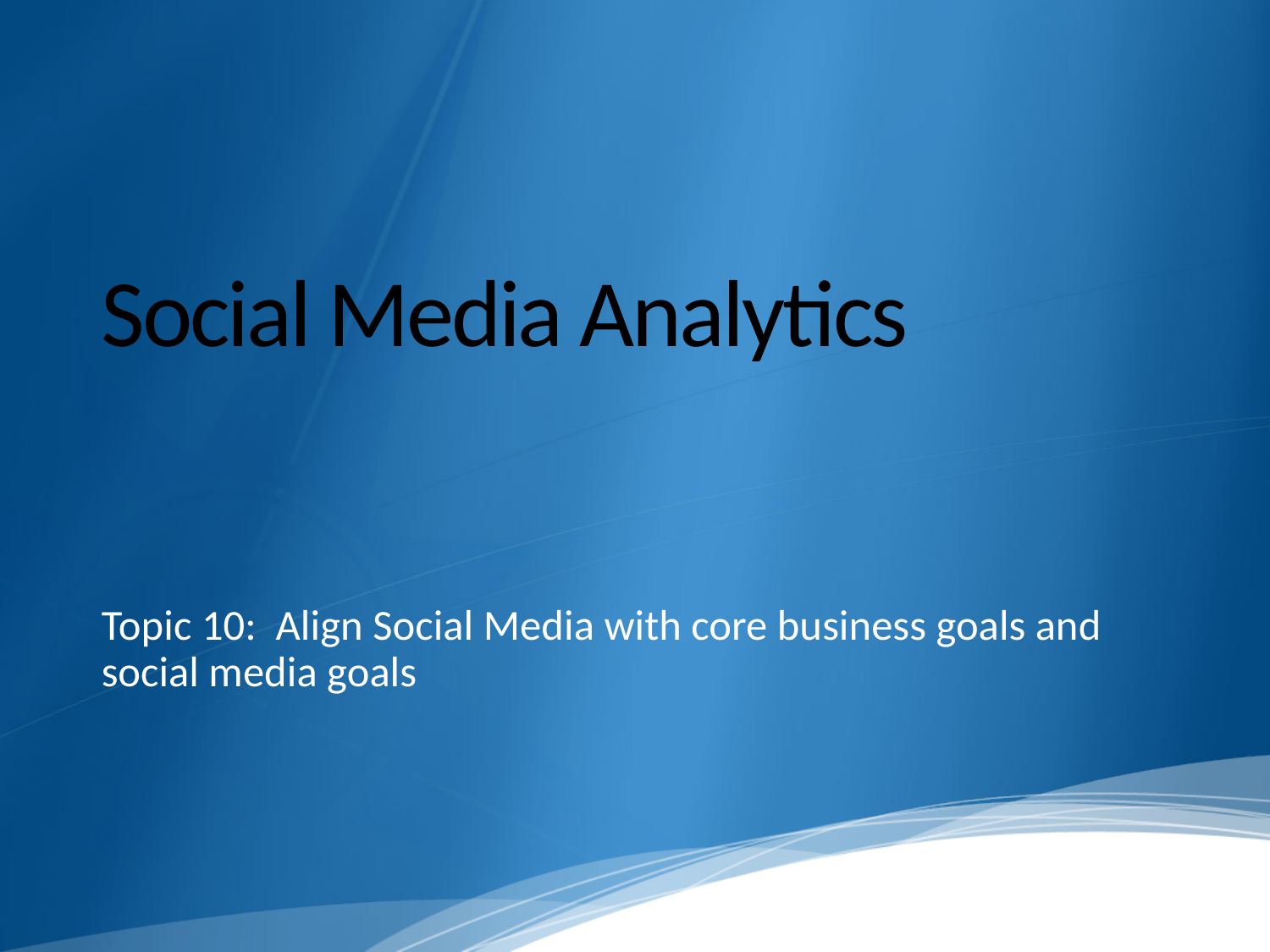

# Social Media Analytics
Topic 10:  Align Social Media with core business goals and social media goals